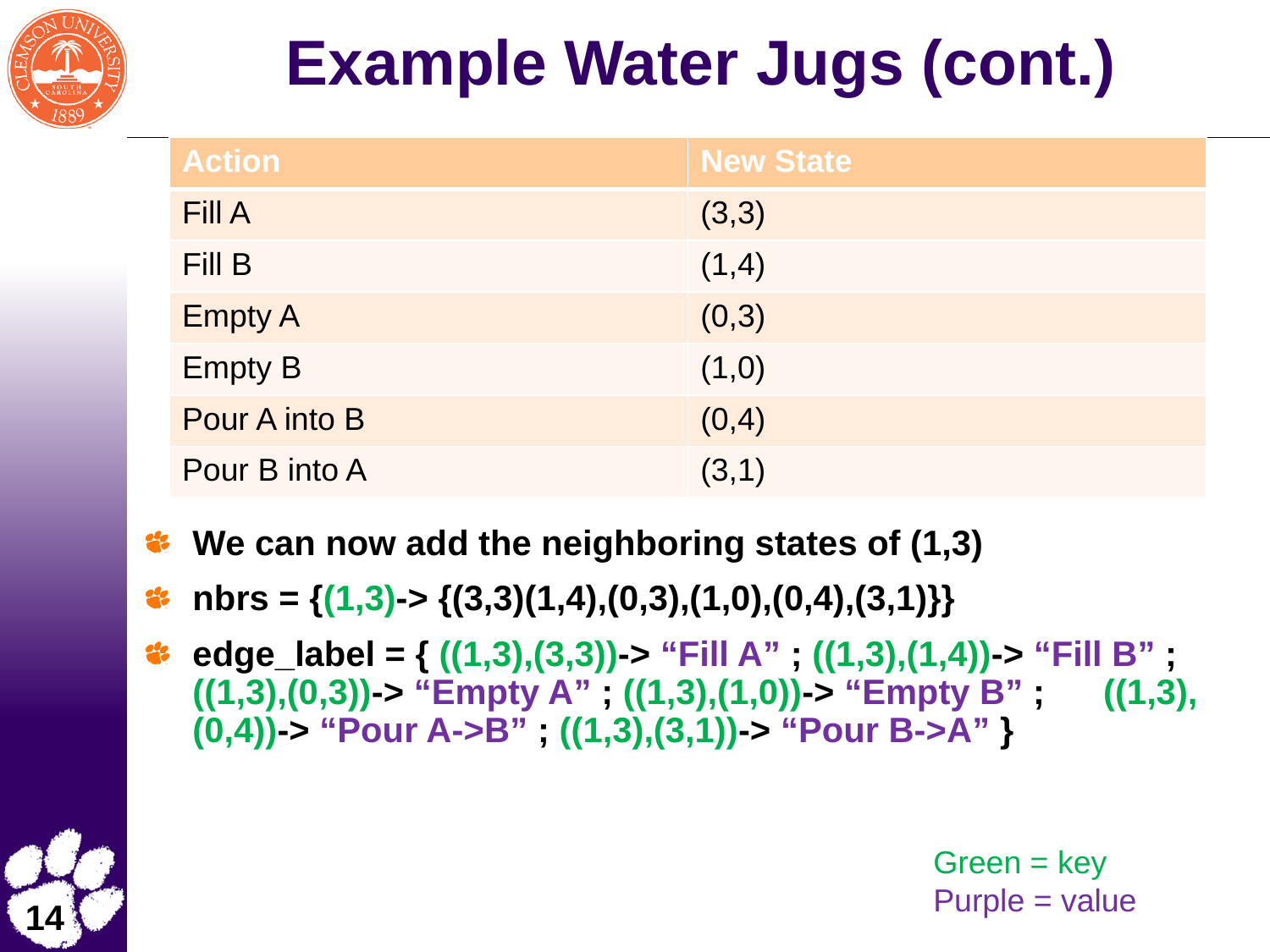

# Example Water Jugs (cont.)
| Action | New State |
| --- | --- |
| Fill A | (3,3) |
| Fill B | (1,4) |
| Empty A | (0,3) |
| Empty B | (1,0) |
| Pour A into B | (0,4) |
| Pour B into A | (3,1) |
We can now add the neighboring states of (1,3)
nbrs = {(1,3)-> {(3,3)(1,4),(0,3),(1,0),(0,4),(3,1)}}
edge_label = { ((1,3),(3,3))-> “Fill A” ; ((1,3),(1,4))-> “Fill B” ; ((1,3),(0,3))-> “Empty A” ; ((1,3),(1,0))-> “Empty B” ;      ((1,3),(0,4))-> “Pour A->B” ; ((1,3),(3,1))-> “Pour B->A” }
Green = key
Purple = value